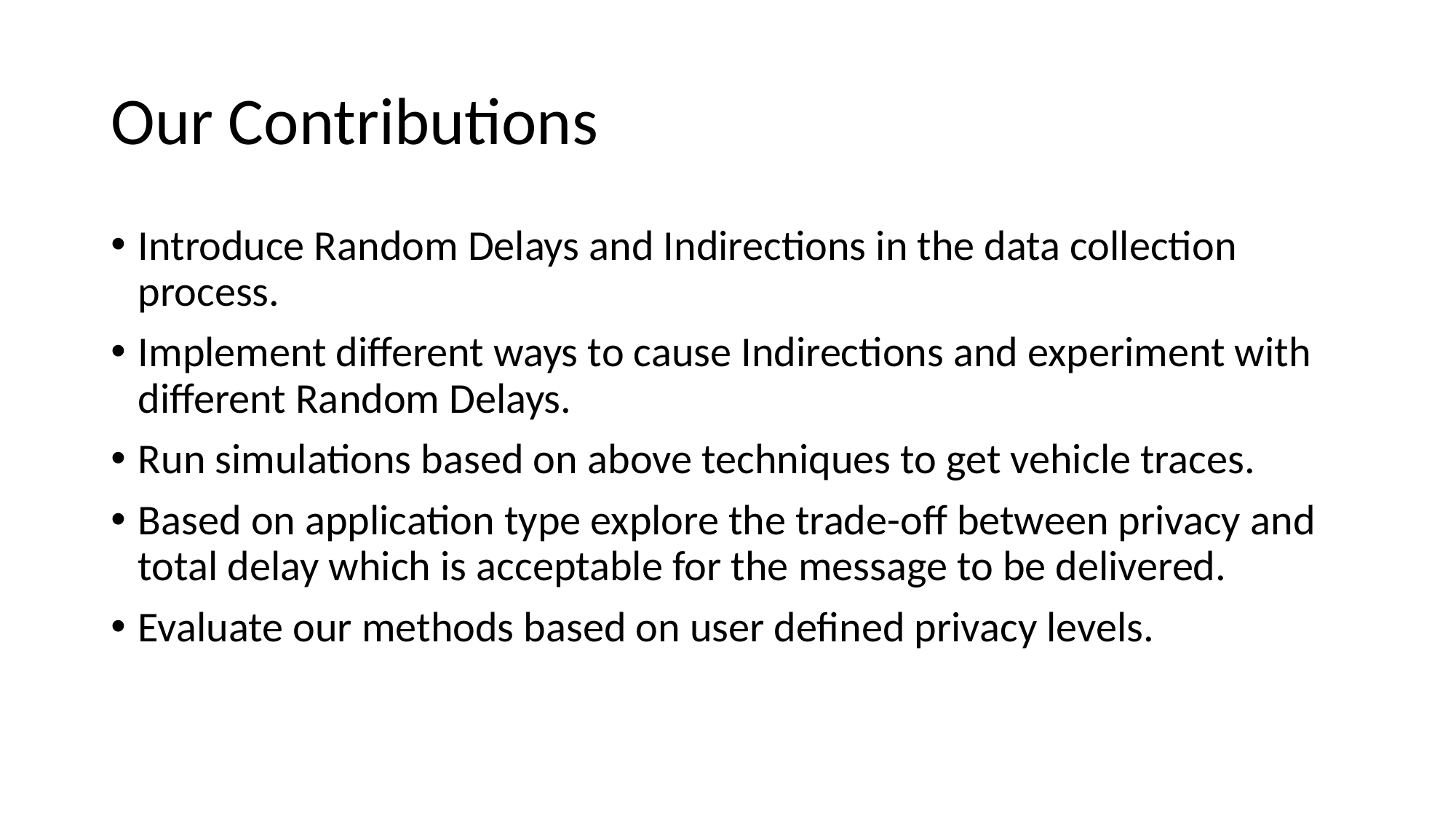

# Our Contributions
Introduce Random Delays and Indirections in the data collection process.
Implement different ways to cause Indirections and experiment with different Random Delays.
Run simulations based on above techniques to get vehicle traces.
Based on application type explore the trade-off between privacy and total delay which is acceptable for the message to be delivered.
Evaluate our methods based on user defined privacy levels.